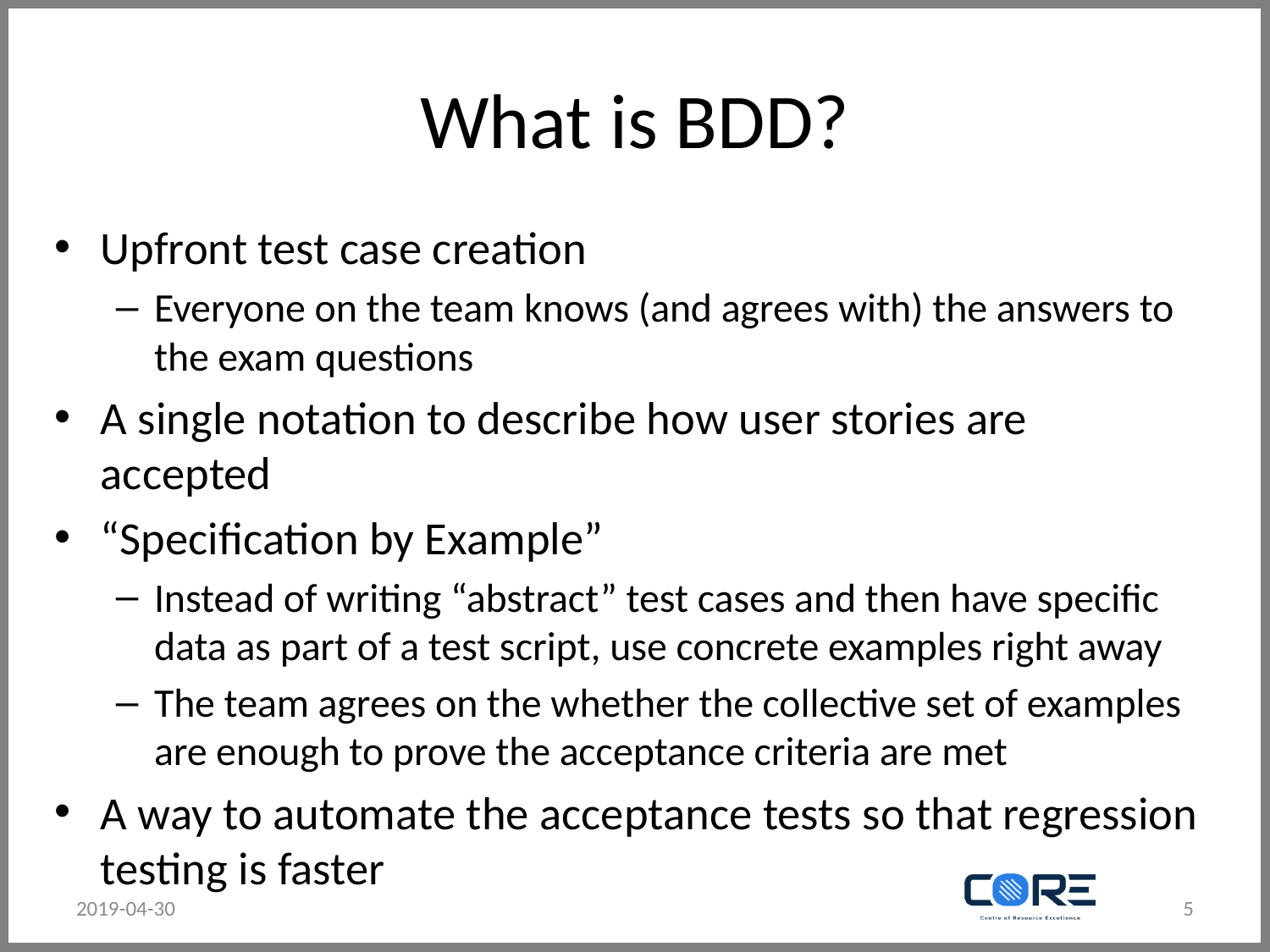

# What is BDD?
Upfront test case creation
Everyone on the team knows (and agrees with) the answers to the exam questions
A single notation to describe how user stories are accepted
“Specification by Example”
Instead of writing “abstract” test cases and then have specific data as part of a test script, use concrete examples right away
The team agrees on the whether the collective set of examples are enough to prove the acceptance criteria are met
A way to automate the acceptance tests so that regression testing is faster
2019-04-30
5